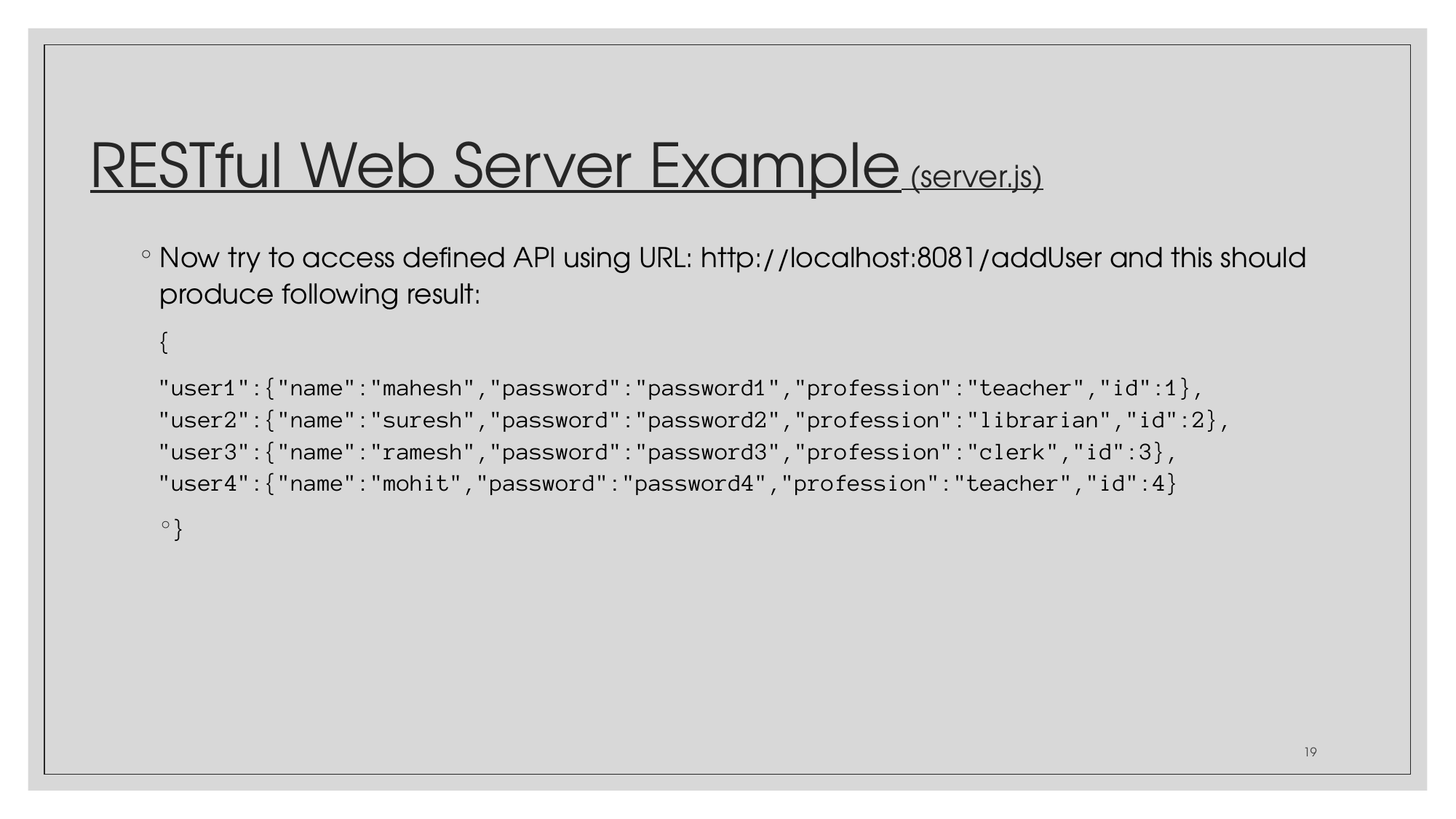

# RESTful Web Server Example (server.js)
Now try to access defined API using URL: http://localhost:8081/addUser and this should produce following result:
{
"user1":{"name":"mahesh","password":"password1","profession":"teacher","id":1},       "user2":{"name":"suresh","password":"password2","profession":"librarian","id":2},   "user3":{"name":"ramesh","password":"password3","profession":"clerk","id":3},    "user4":{"name":"mohit","password":"password4","profession":"teacher","id":4}
}
19